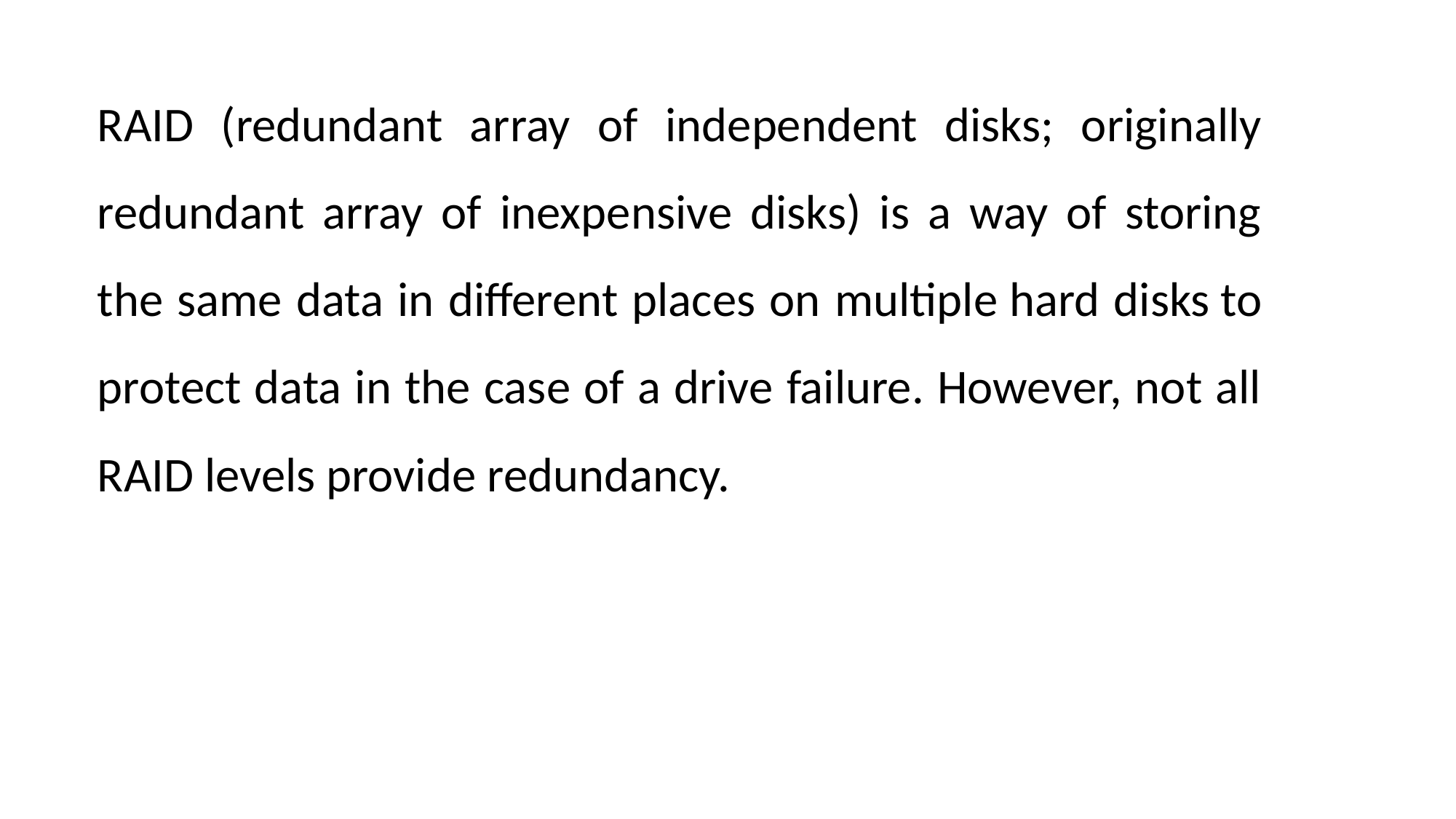

RAID (redundant array of independent disks; originally redundant array of inexpensive disks) is a way of storing the same data in different places on multiple hard disks to protect data in the case of a drive failure. However, not all RAID levels provide redundancy.